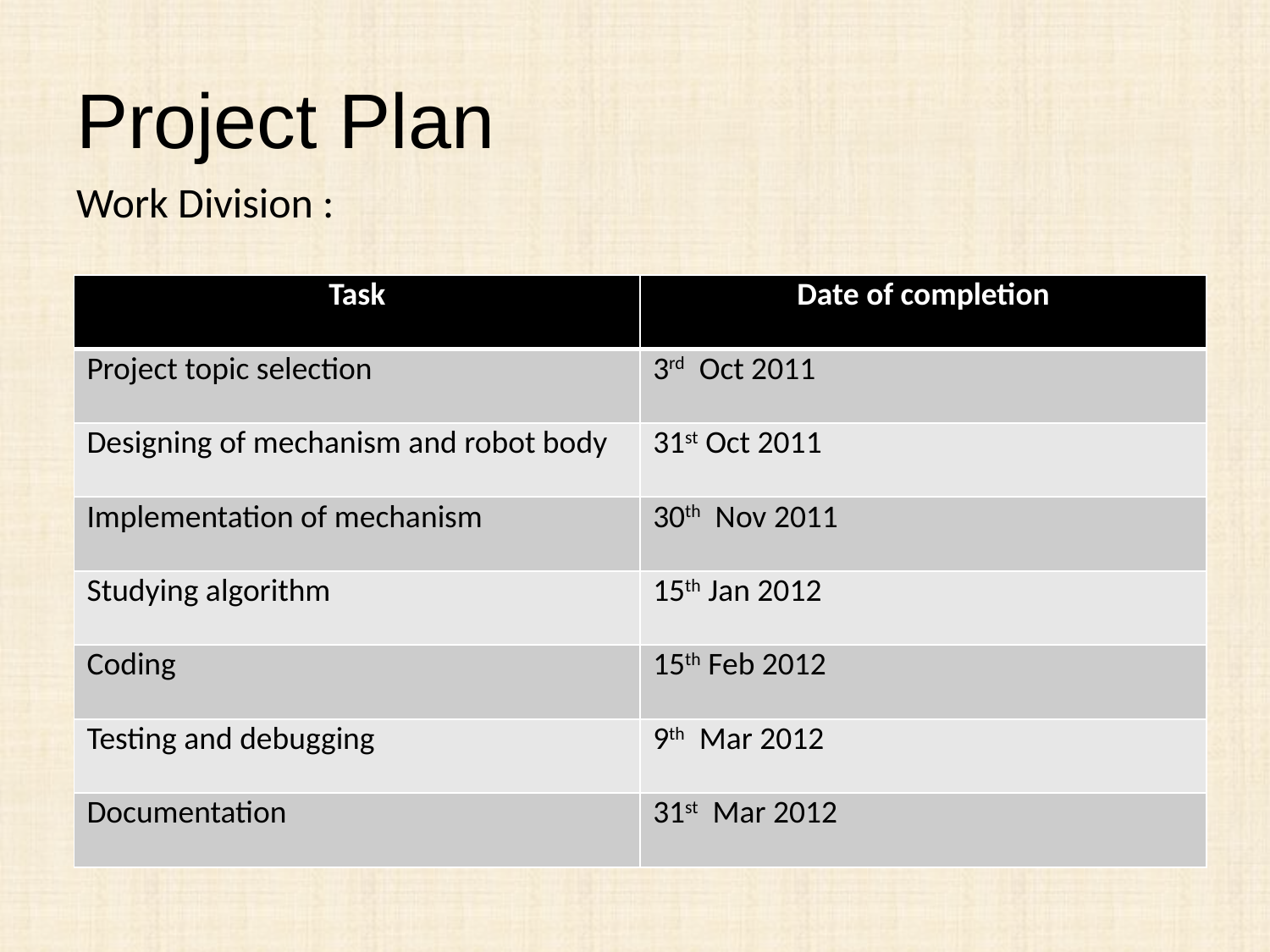

# Project Plan
Work Division :

| Task | Date of completion |
| --- | --- |
| Project topic selection | 3rd Oct 2011 |
| Designing of mechanism and robot body | 31st Oct 2011 |
| Implementation of mechanism | 30th Nov 2011 |
| Studying algorithm | 15th Jan 2012 |
| Coding | 15th Feb 2012 |
| Testing and debugging | 9th Mar 2012 |
| Documentation | 31st Mar 2012 |